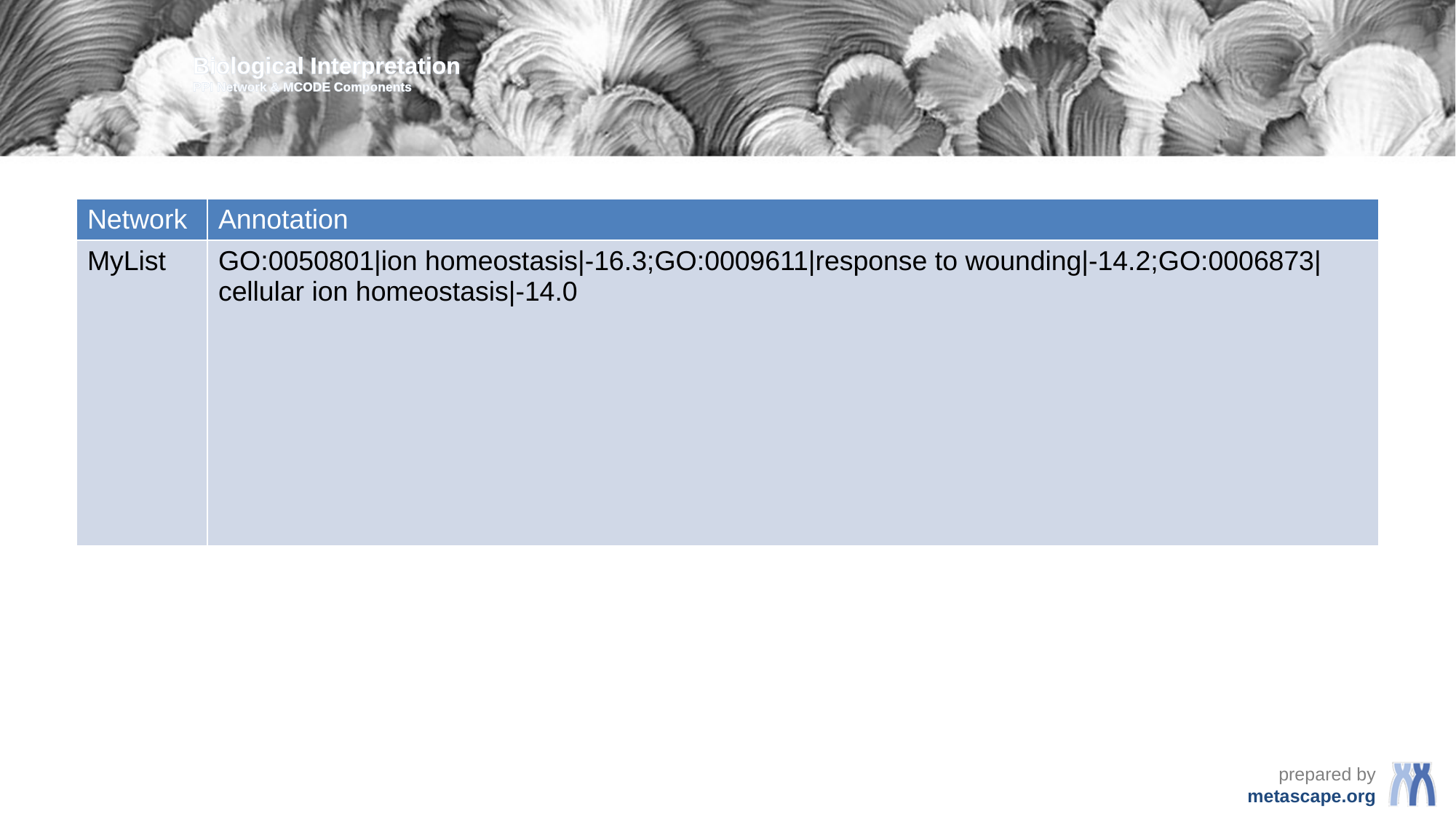

Biological Interpretation
PPI Network & MCODE Components
| Network | Annotation |
| --- | --- |
| MyList | GO:0050801|ion homeostasis|-16.3;GO:0009611|response to wounding|-14.2;GO:0006873|cellular ion homeostasis|-14.0 |